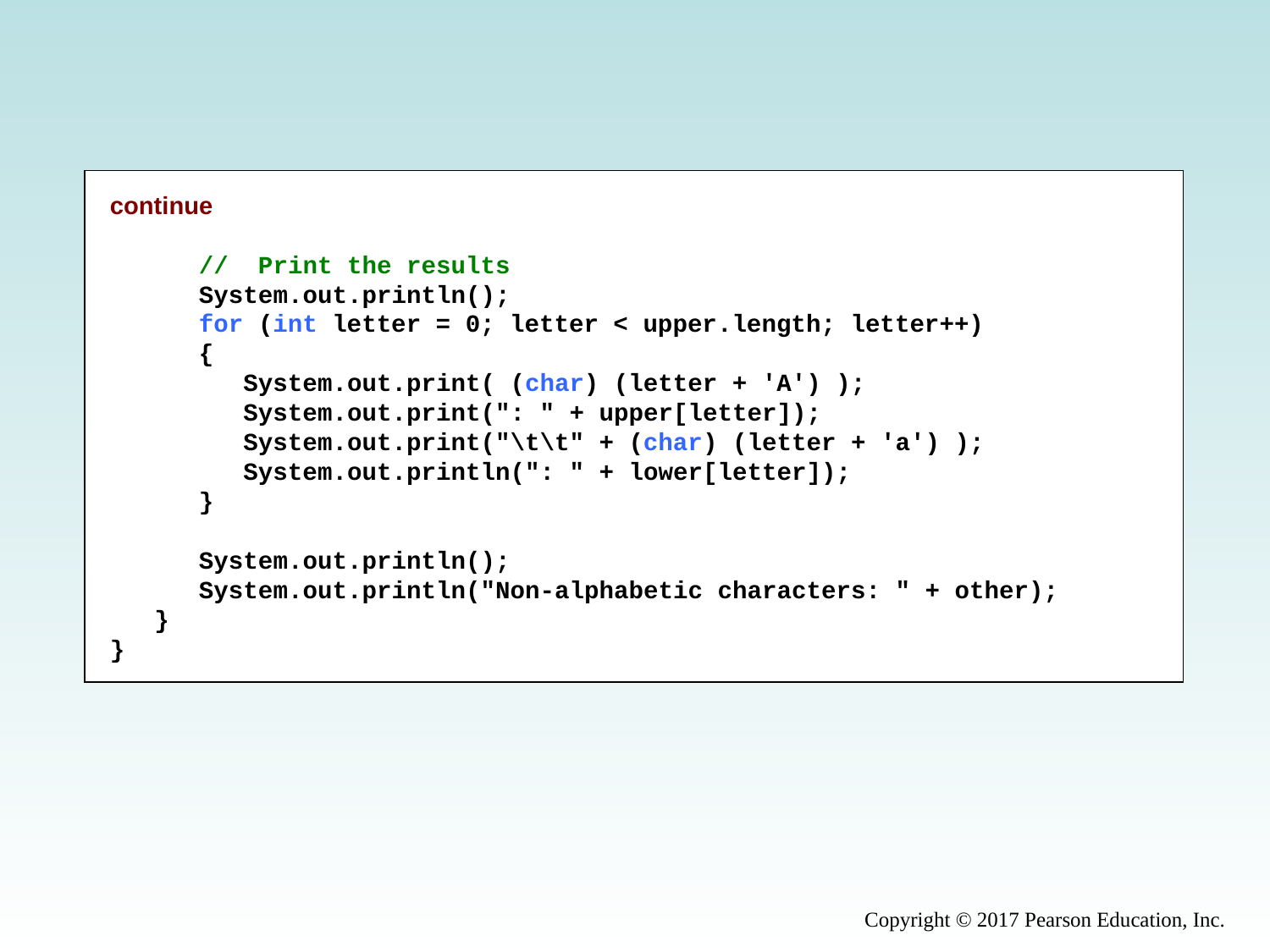

continue

      //  Print the results
      System.out.println();
      for (int letter = 0; letter < upper.length; letter++)
      {
         System.out.print( (char) (letter + 'A') );
         System.out.print(": " + upper[letter]);
         System.out.print("\t\t" + (char) (letter + 'a') );
         System.out.println(": " + lower[letter]);
      }

      System.out.println();
      System.out.println("Non-alphabetic characters: " + other);
   }
}
Copyright © 2017 Pearson Education, Inc.